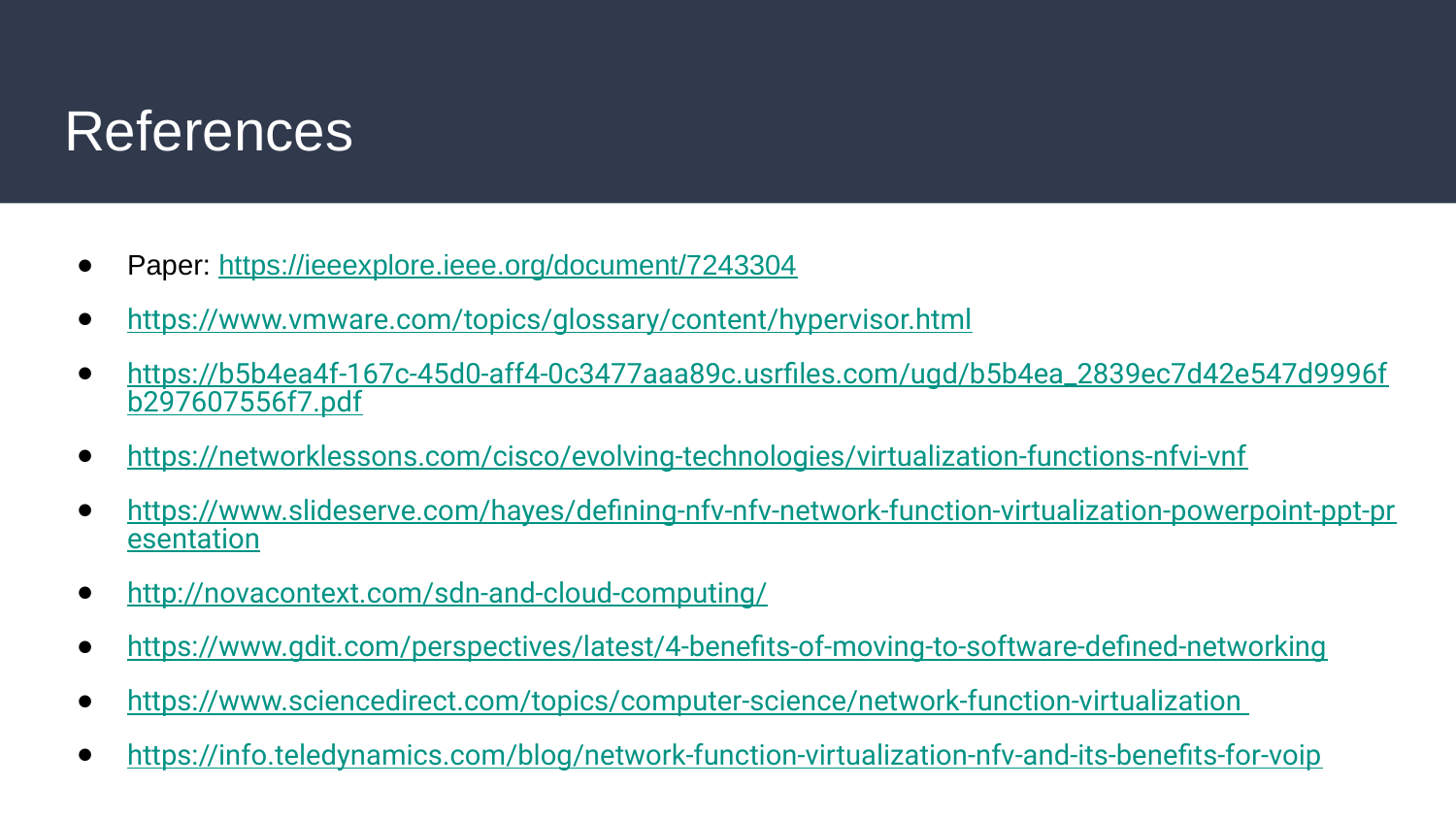

# References
Paper: https://ieeexplore.ieee.org/document/7243304
https://www.vmware.com/topics/glossary/content/hypervisor.html
https://b5b4ea4f-167c-45d0-aff4-0c3477aaa89c.usrfiles.com/ugd/b5b4ea_2839ec7d42e547d9996fb297607556f7.pdf
https://networklessons.com/cisco/evolving-technologies/virtualization-functions-nfvi-vnf
https://www.slideserve.com/hayes/defining-nfv-nfv-network-function-virtualization-powerpoint-ppt-presentation
http://novacontext.com/sdn-and-cloud-computing/
https://www.gdit.com/perspectives/latest/4-benefits-of-moving-to-software-defined-networking
https://www.sciencedirect.com/topics/computer-science/network-function-virtualization
https://info.teledynamics.com/blog/network-function-virtualization-nfv-and-its-benefits-for-voip